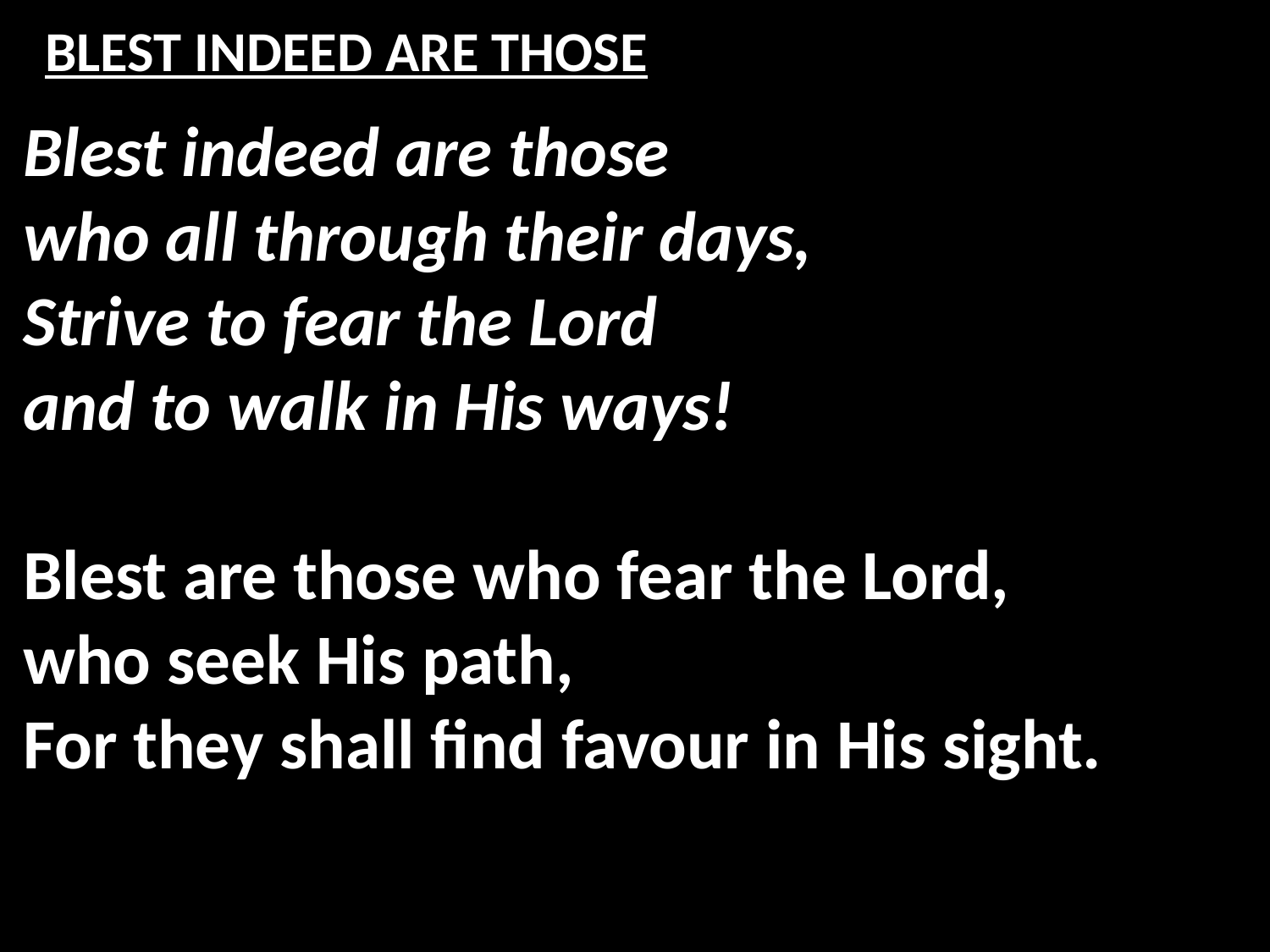

# BLEST INDEED ARE THOSE
Blest indeed are those
who all through their days,
Strive to fear the Lord
and to walk in His ways!

Blest are those who fear the Lord,
who seek His path,
For they shall find favour in His sight.